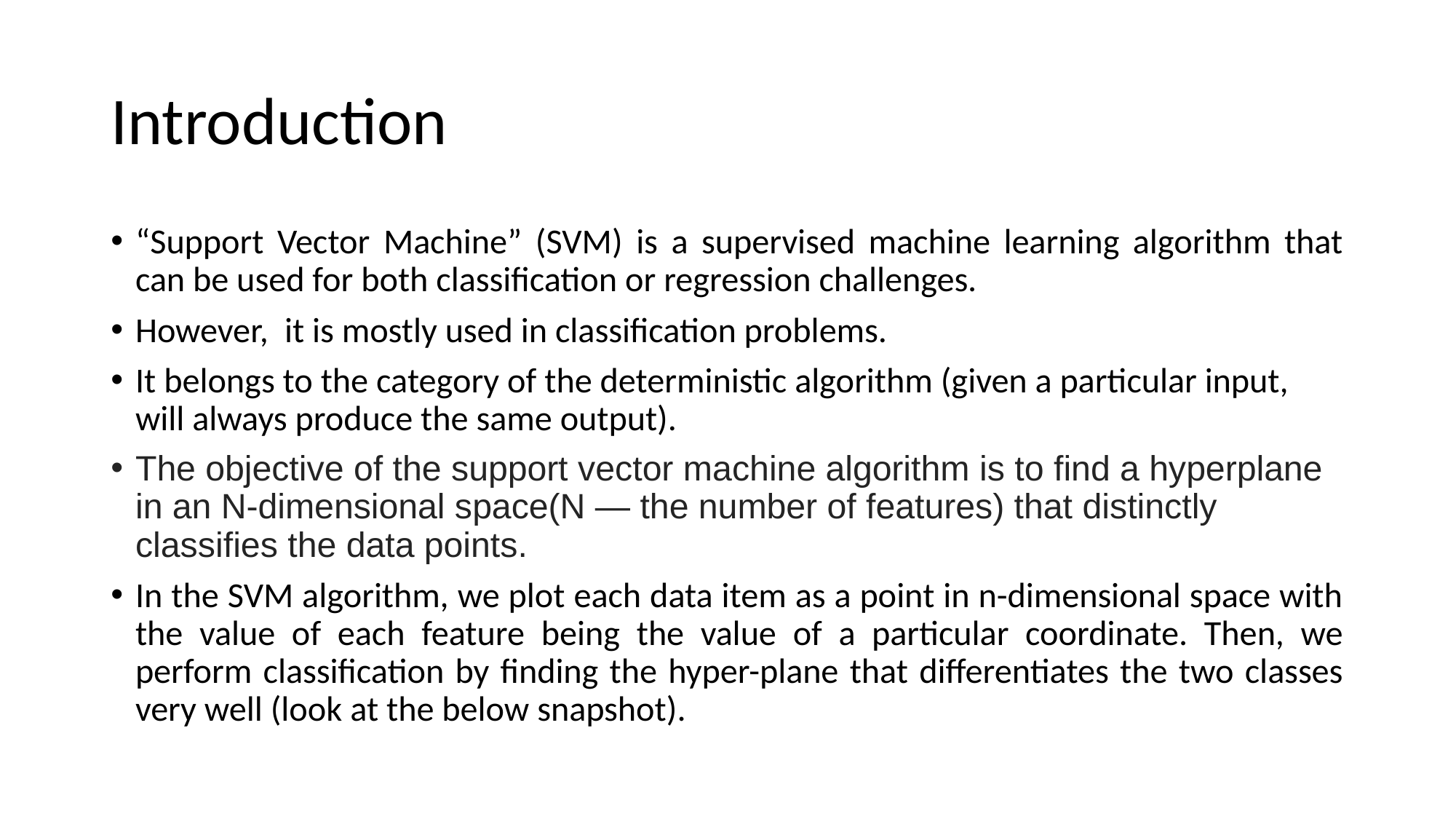

# Introduction
“Support Vector Machine” (SVM) is a supervised machine learning algorithm that can be used for both classification or regression challenges.
However,  it is mostly used in classification problems.
It belongs to the category of the deterministic algorithm (given a particular input, will always produce the same output).
The objective of the support vector machine algorithm is to find a hyperplane in an N-dimensional space(N — the number of features) that distinctly classifies the data points.
In the SVM algorithm, we plot each data item as a point in n-dimensional space with the value of each feature being the value of a particular coordinate. Then, we perform classification by finding the hyper-plane that differentiates the two classes very well (look at the below snapshot).